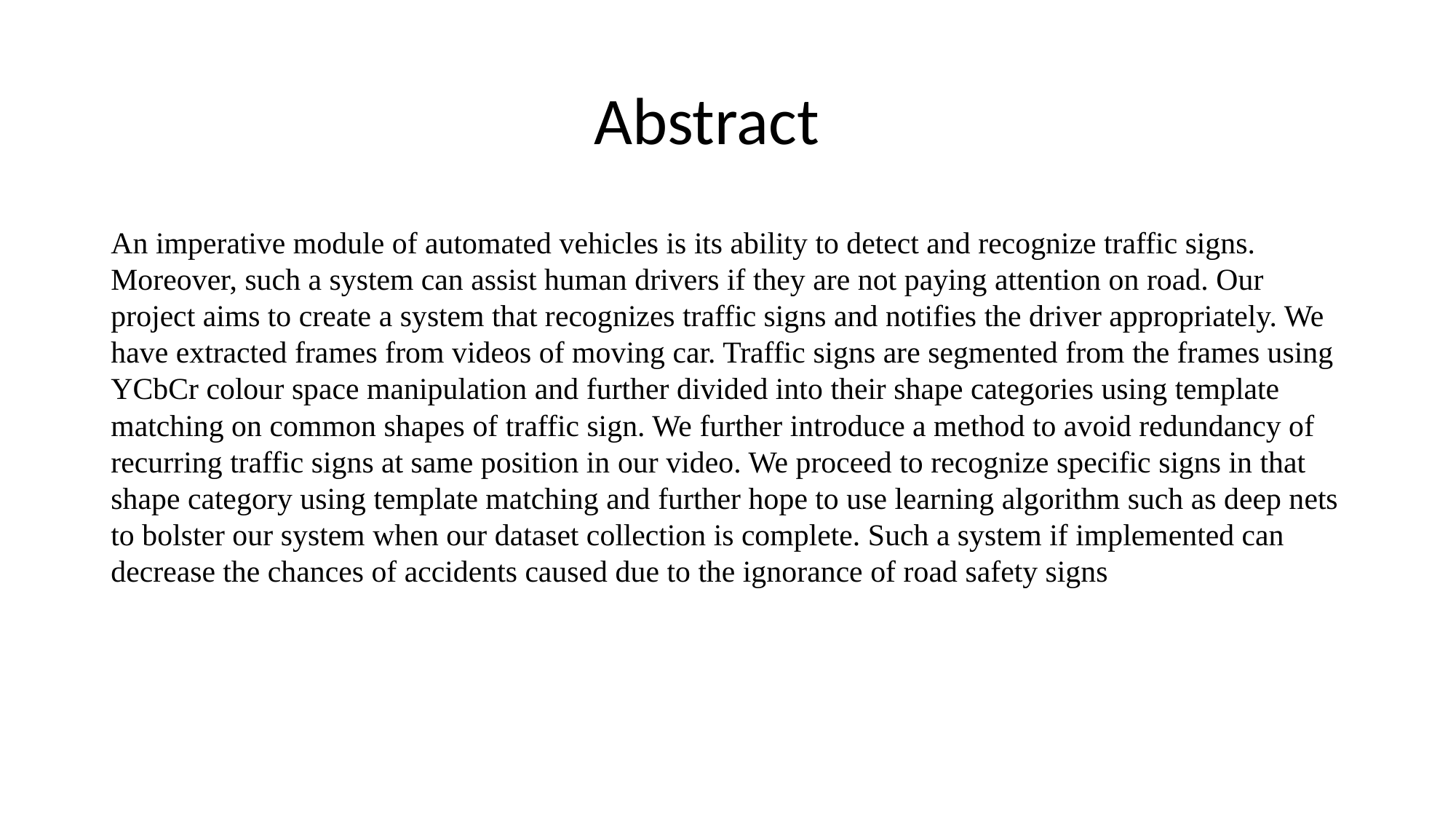

# Abstract
An imperative module of automated vehicles is its ability to detect and recognize traffic signs. Moreover, such a system can assist human drivers if they are not paying attention on road. Our project aims to create a system that recognizes traffic signs and notifies the driver appropriately. We have extracted frames from videos of moving car. Traffic signs are segmented from the frames using YCbCr colour space manipulation and further divided into their shape categories using template matching on common shapes of traffic sign. We further introduce a method to avoid redundancy of recurring traffic signs at same position in our video. We proceed to recognize specific signs in that shape category using template matching and further hope to use learning algorithm such as deep nets to bolster our system when our dataset collection is complete. Such a system if implemented can decrease the chances of accidents caused due to the ignorance of road safety signs